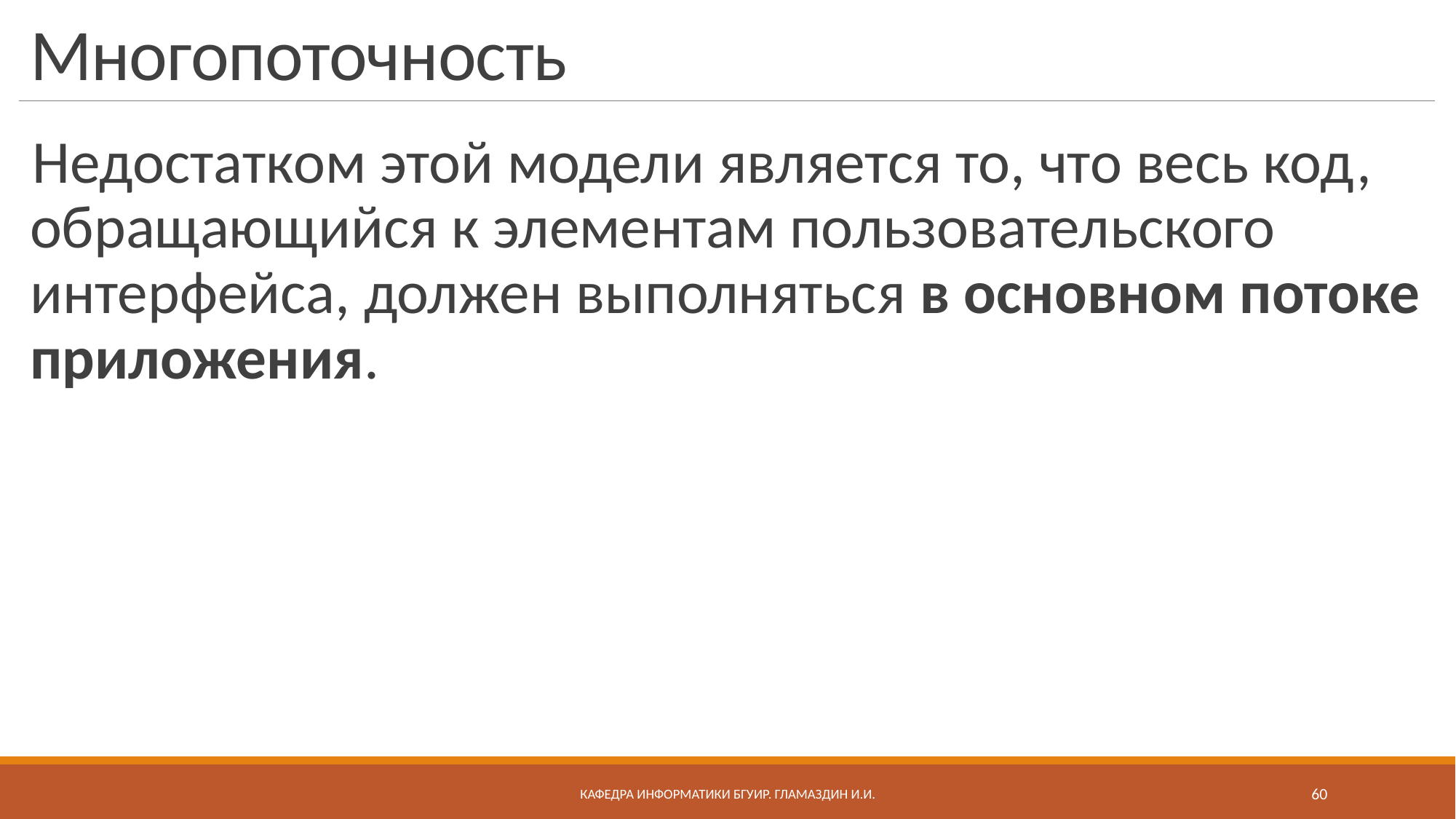

# Многопоточность
Недостатком этой модели является то, что весь код, обращающийся к элементам пользовательского интерфейса, должен выполняться в основном потоке приложения.
Кафедра информатики бгуир. Гламаздин И.и.
60